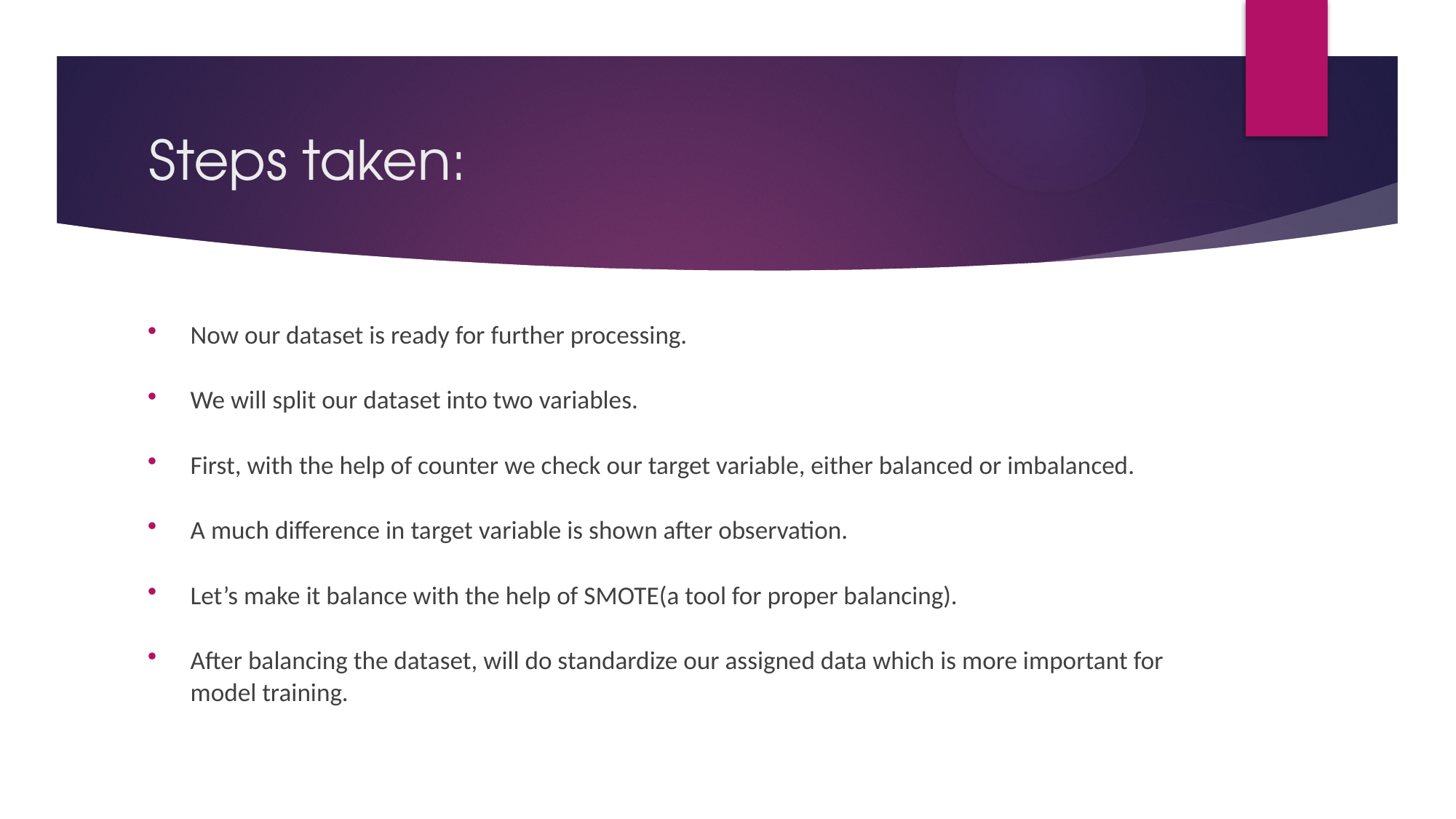

# Steps taken:
Now our dataset is ready for further processing.

We will split our dataset into two variables.

First, with the help of counter we check our target variable, either balanced or imbalanced.

A much difference in target variable is shown after observation.

Let’s make it balance with the help of SMOTE(a tool for proper balancing).

After balancing the dataset, will do standardize our assigned data which is more important for model training.